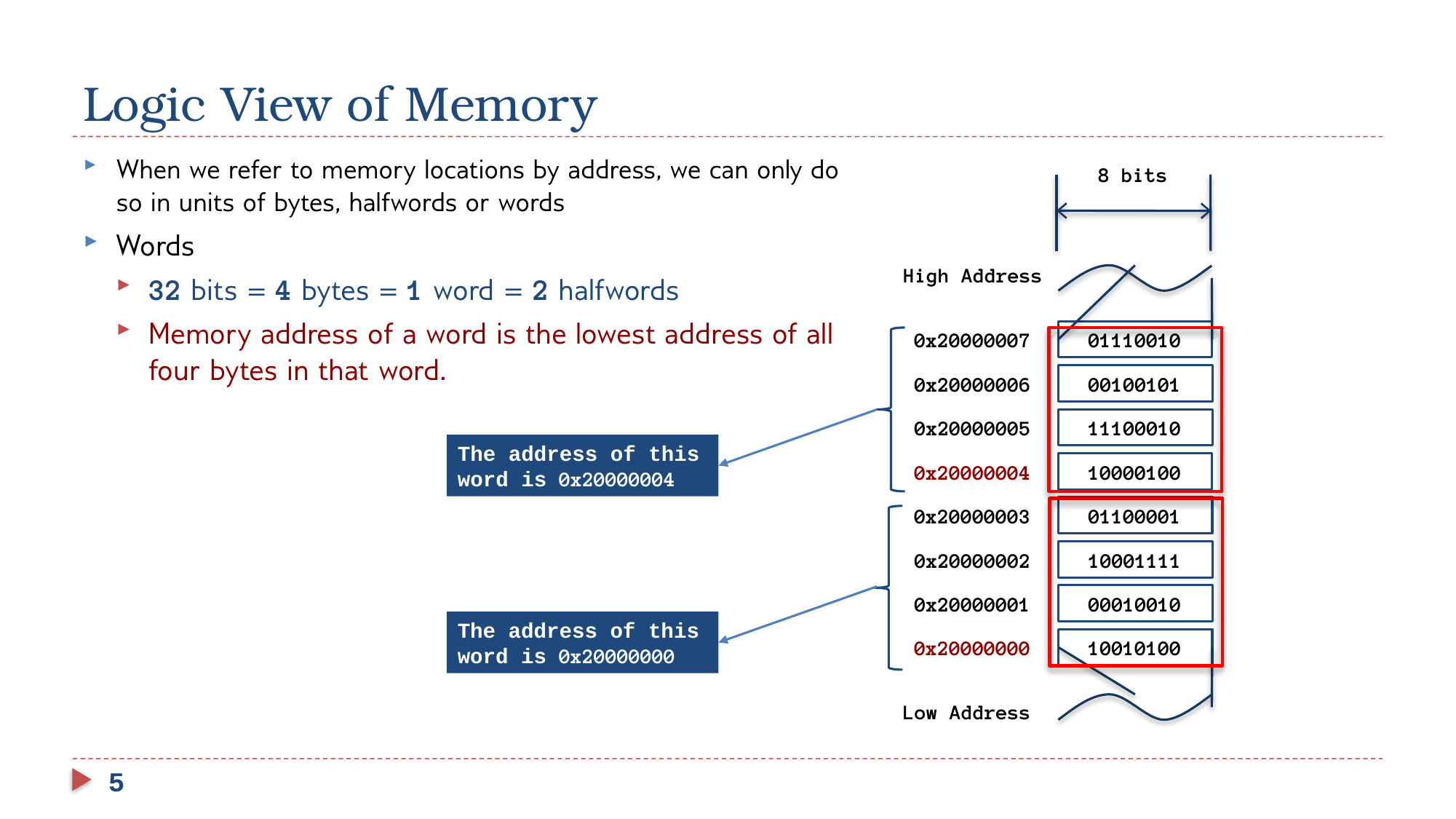

# Logic View of Memory
When we refer to memory locations by address, we can only do so in units of bytes, halfwords or words
Words
32 bits = 4 bytes = 1 word = 2 halfwords
Memory address of a word is the lowest address of all four bytes in that word.

8 bits
High Address

0x20000007
01110010
0x20000006
00100101
0x20000005
11100010
0x20000004
10000100
0x20000003
01100001
0x20000002
10001111
0x20000001
00010010
0x20000000
10010100
Low Address

The address of this word is 0x20000004

The address of this word is 0x20000000
5